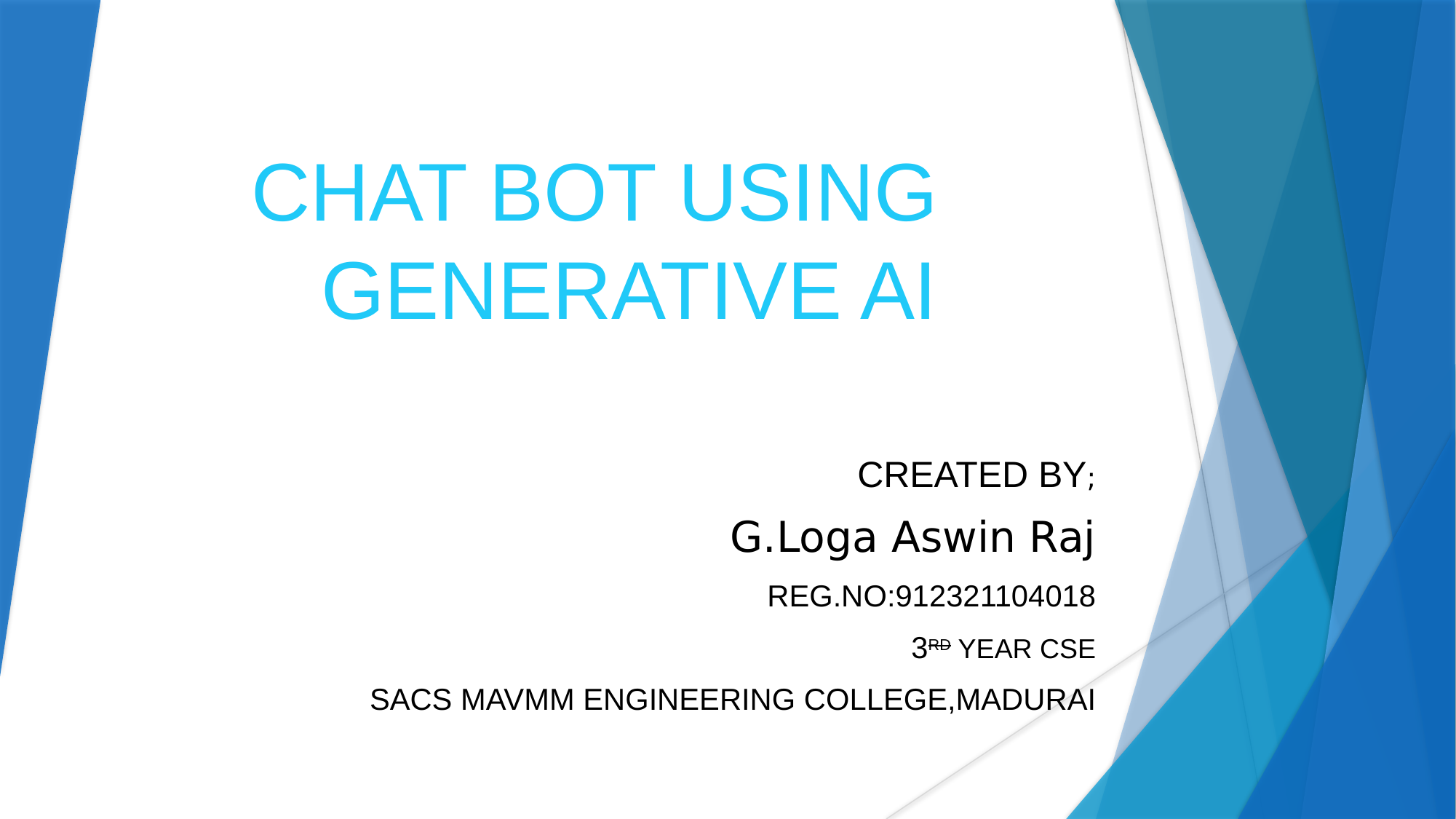

# CHAT BOT USING GENERATIVE AI
CREATED BY;
G.Loga Aswin Raj
REG.NO:912321104018
3RD YEAR CSE
SACS MAVMM ENGINEERING COLLEGE,MADURAI